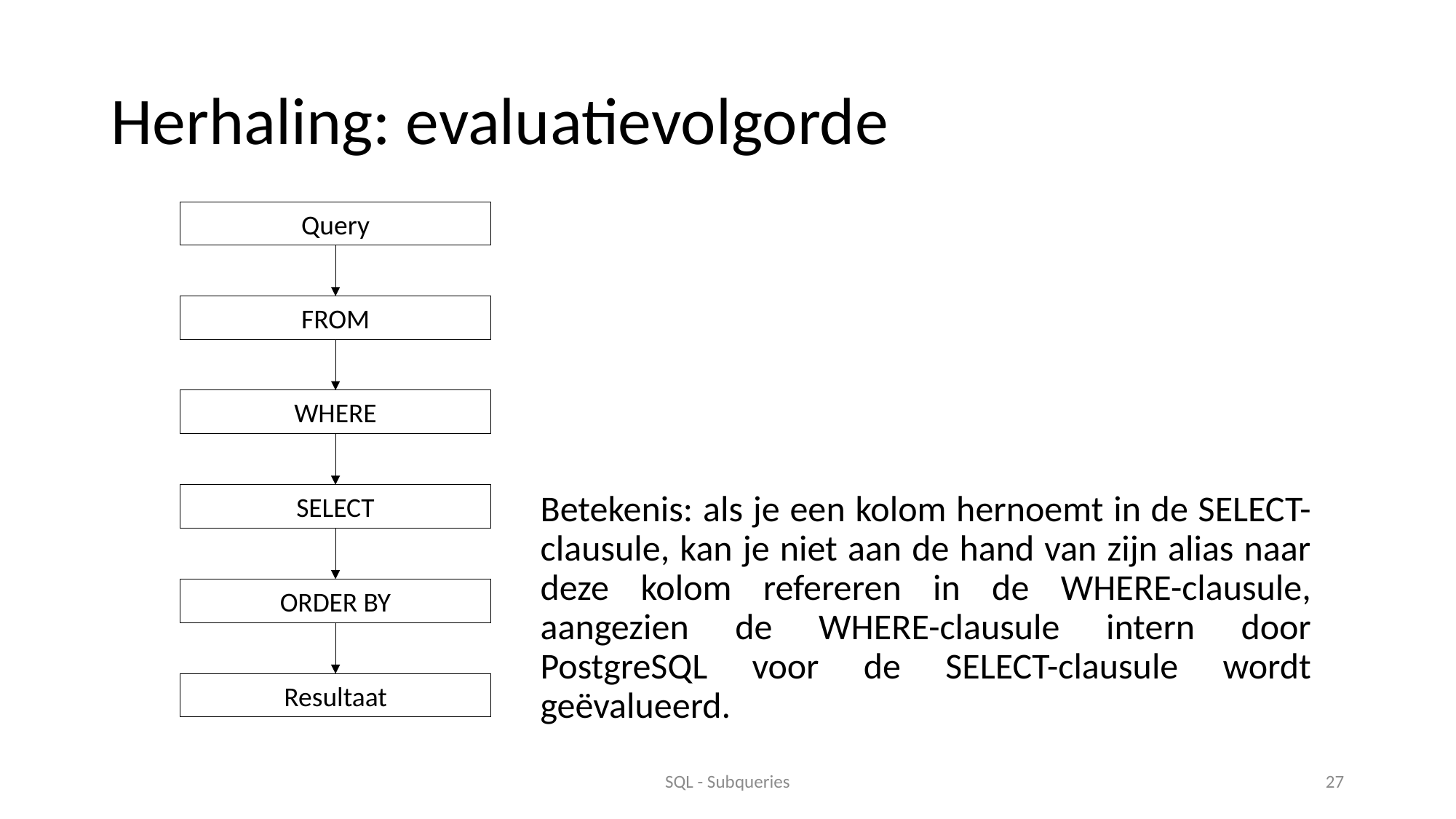

# Herhaling: evaluatievolgorde
Query
FROM
WHERE
SELECT
Betekenis: als je een kolom hernoemt in de SELECT-clausule, kan je niet aan de hand van zijn alias naar deze kolom refereren in de WHERE-clausule, aangezien de WHERE-clausule intern door PostgreSQL voor de SELECT-clausule wordt geëvalueerd.
ORDER BY
Resultaat
SQL - Subqueries
27